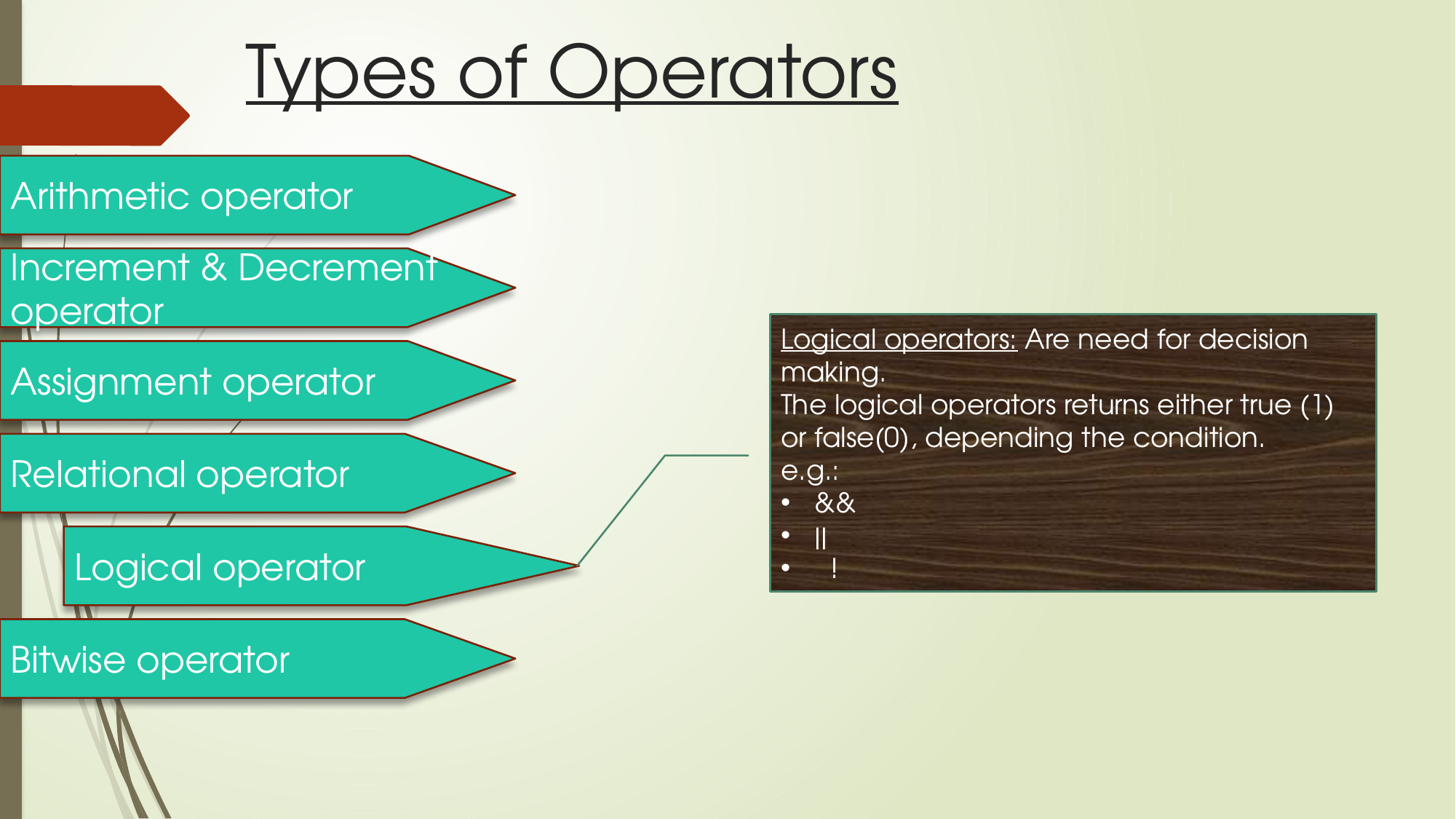

# Types of Operators
Arithmetic operator
Increment & Decrement operator
Logical operators: Are need for decision making.
The logical operators returns either true (1) or false(0), depending the condition.
e.g.:
&&
||
  !
Assignment operator
Relational operator
Logical operator
Bitwise operator